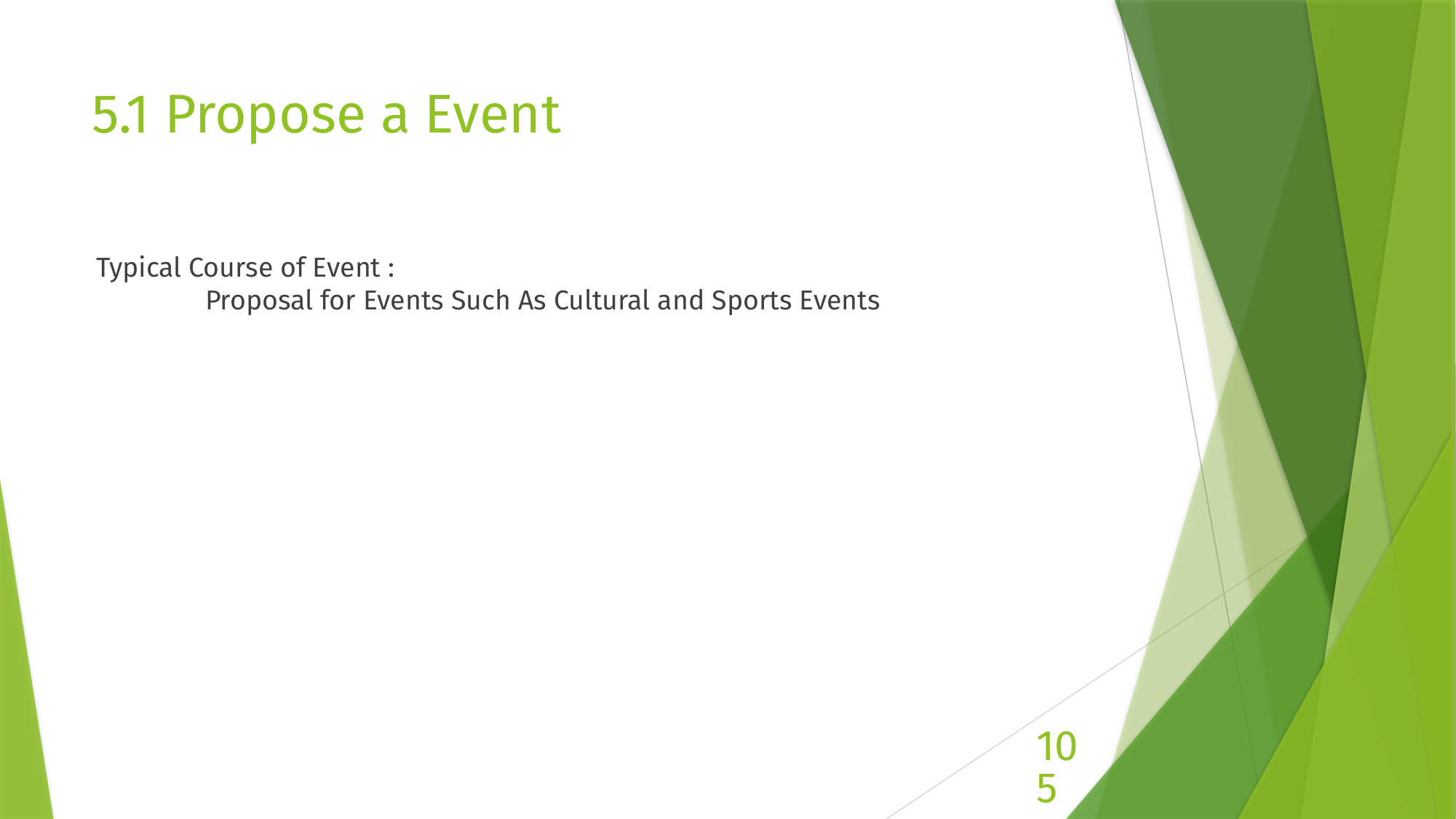

# 5.1 Propose a Event
Typical Course of Event :
 	Proposal for Events Such As Cultural and Sports Events
105